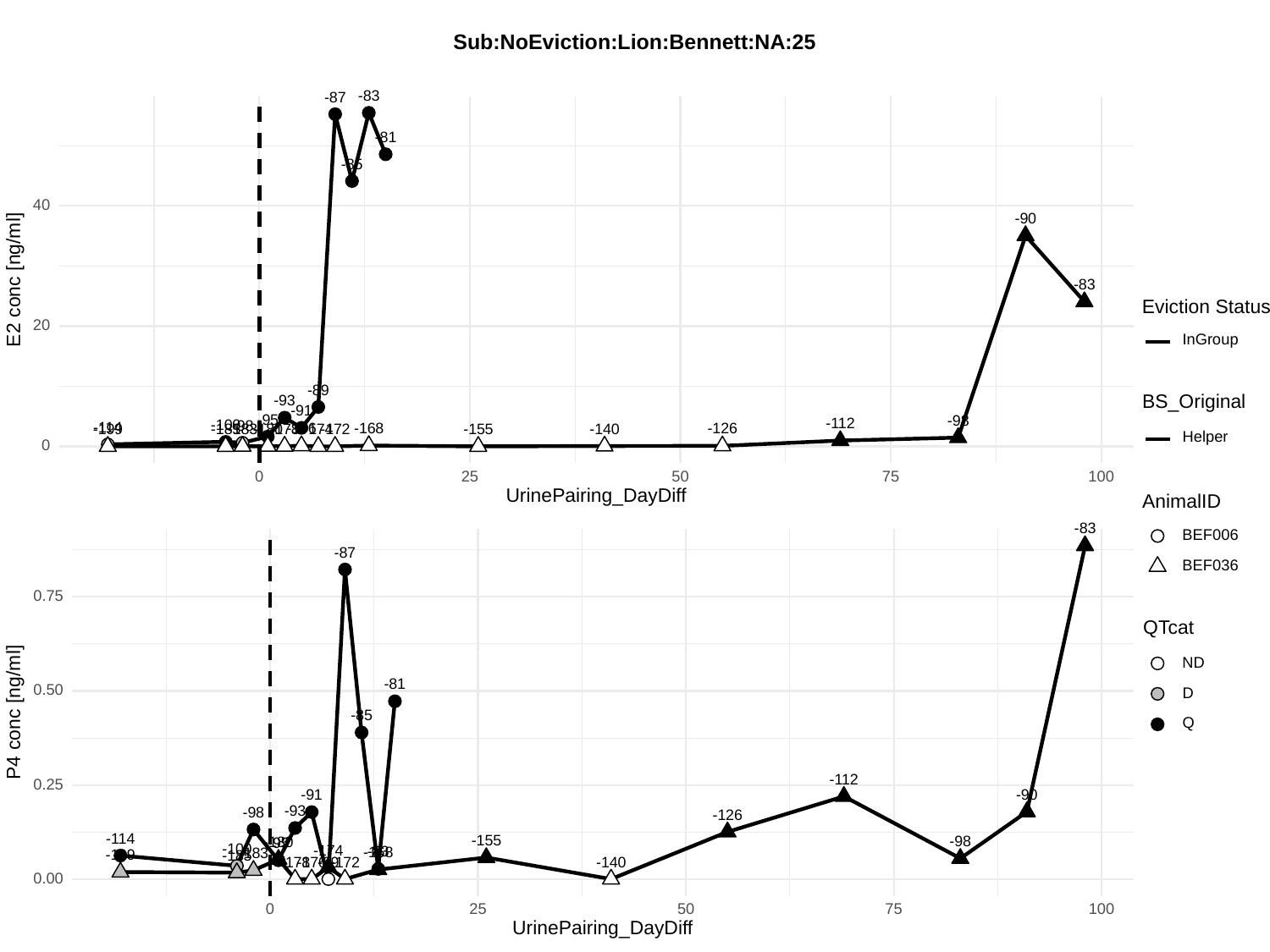

Sub:NoEviction:Lion:Bennett:NA:25
-83
-87

-81

-85

40

-90

E2 conc [ng/ml]
-83

Eviction Status
20

InGroup

-89

BS_Original
-93

-91

-95
-98
-112
-100
-98

-114
-168
-176
-126
-140
-178
-180
-183
-199
-185
-155
-174
-172

Helper

0

0
25
50
100
75
UrinePairing_DayDiff
AnimalID
-83

BEF006

-87

BEF036

0.75

QTcat

ND
-81
0.50

D

P4 conc [ng/ml]
-85
Q

-112
0.25

-90
-91

-93
-98
-126

-114
-155
-98
-180
-95
-100
-174
-83
-168

-183

-199
-185

-178
-176
-89
-140

-172

0.00

0
25
50
100
75
UrinePairing_DayDiff